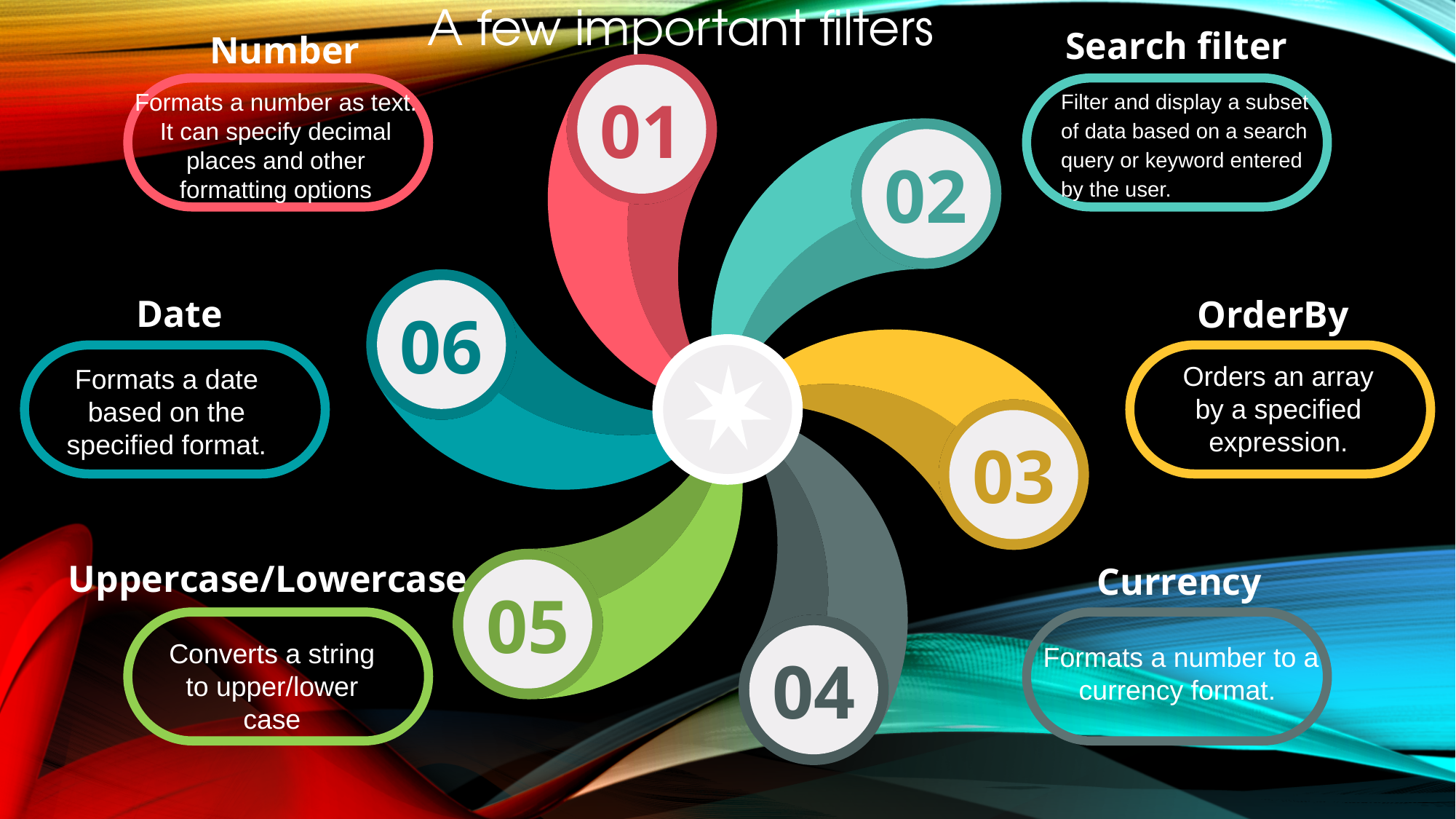

A few important filters
Search filter
Filter and display a subset of data based on a search query or keyword entered by the user.

OrderBy
Orders an array by a specified expression.

Currency
Formats a number to a currency format.

Number
Formats a number as text. It can specify decimal places and other formatting options

Date
Formats a date based on the specified format.

Uppercase/Lowercase
Converts a string to upper/lower case

01

02

06

03

05

04